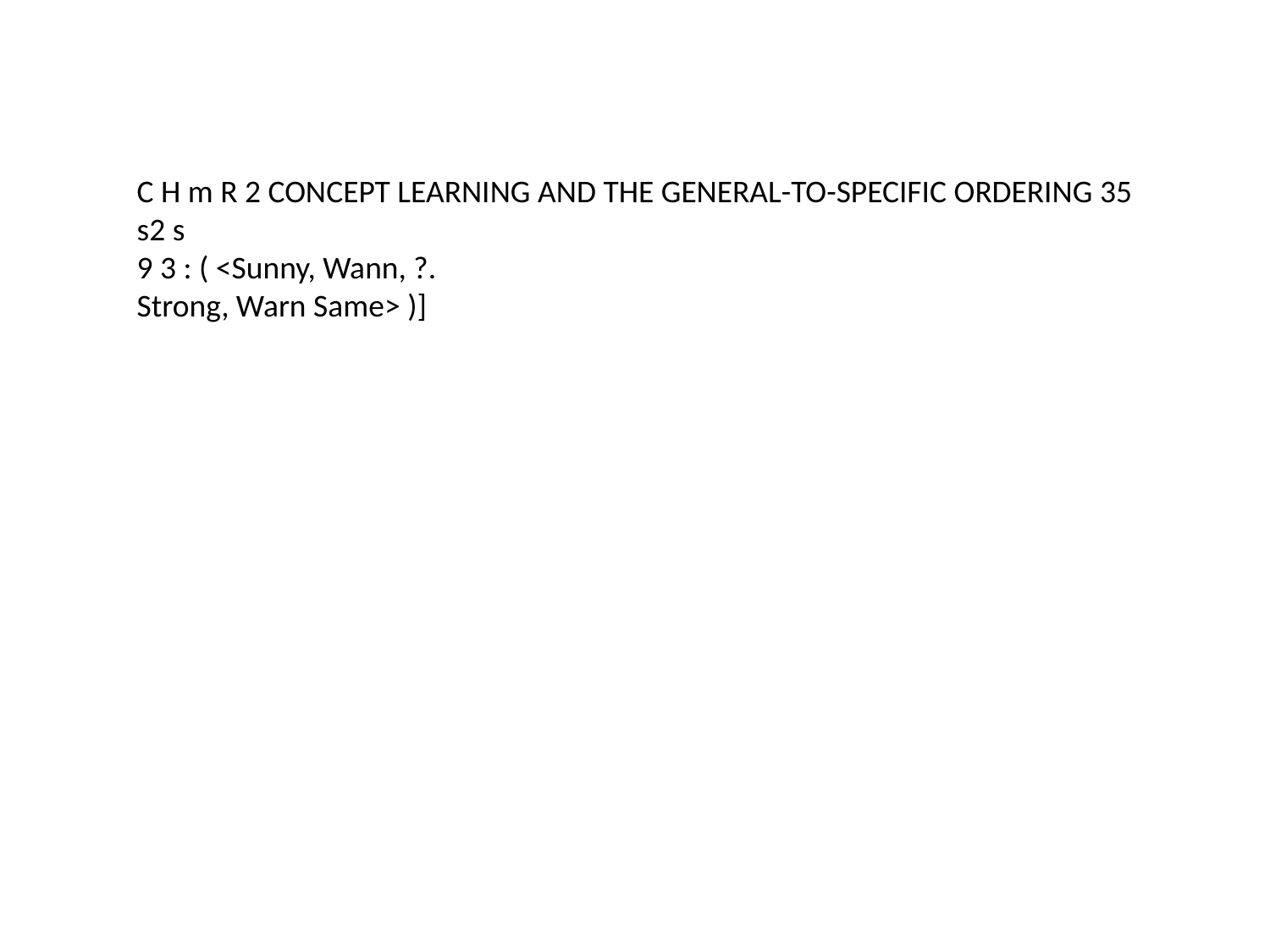

C H m R 2 CONCEPT LEARNING AND THE GENERAL-TO-SPECIFIC ORDERING 35
s2 s
9 3 : ( <Sunny, Wann, ?.
Strong, Warn Same> )]